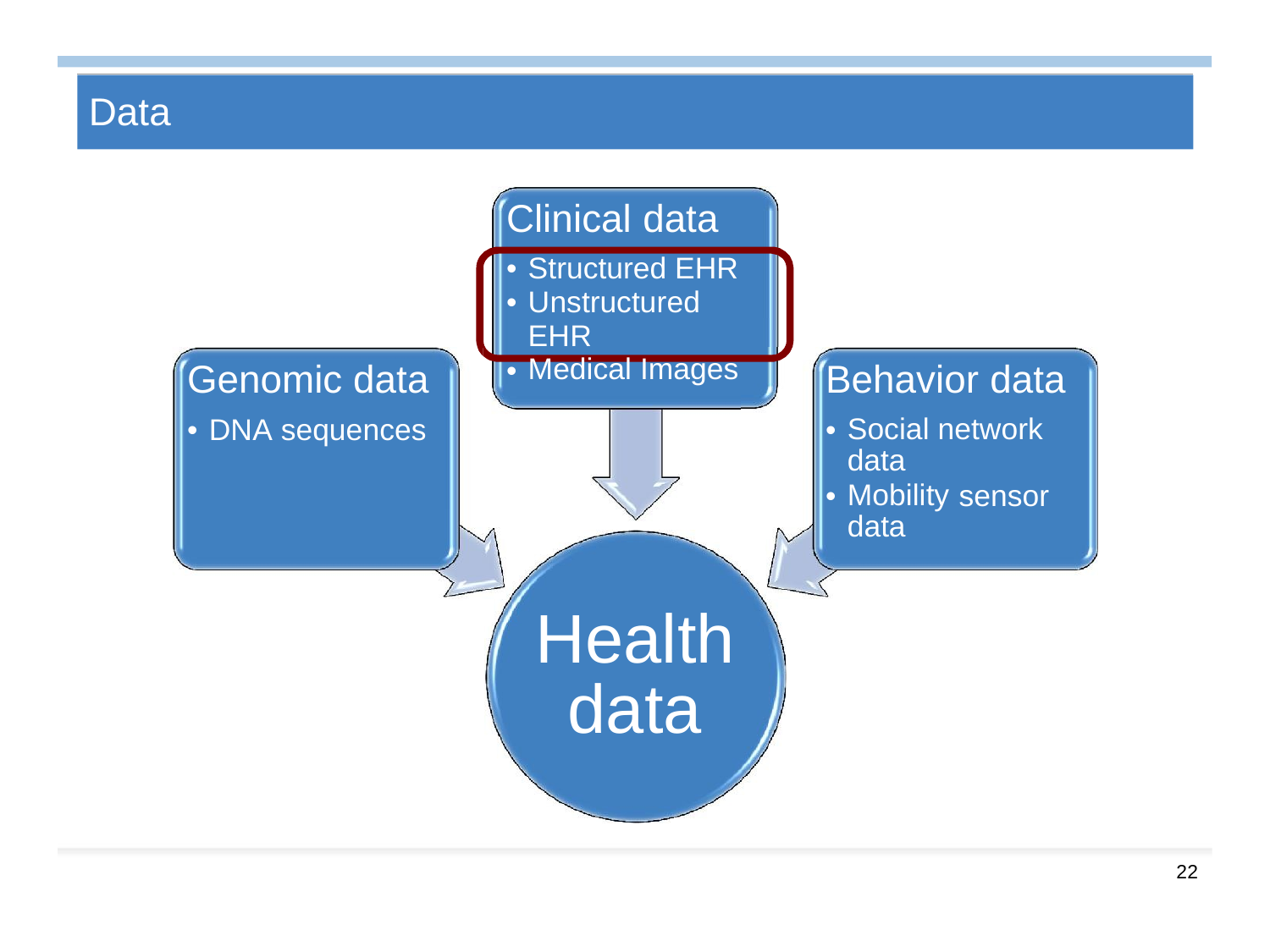

Data

Clinical data
•
•
Structured EHR
Unstructured
EHR
Medical Images

•
Genomic data
Behavior data
•
DNA sequences
•
Social network data
•
Mobility data
sensor

Health data

22